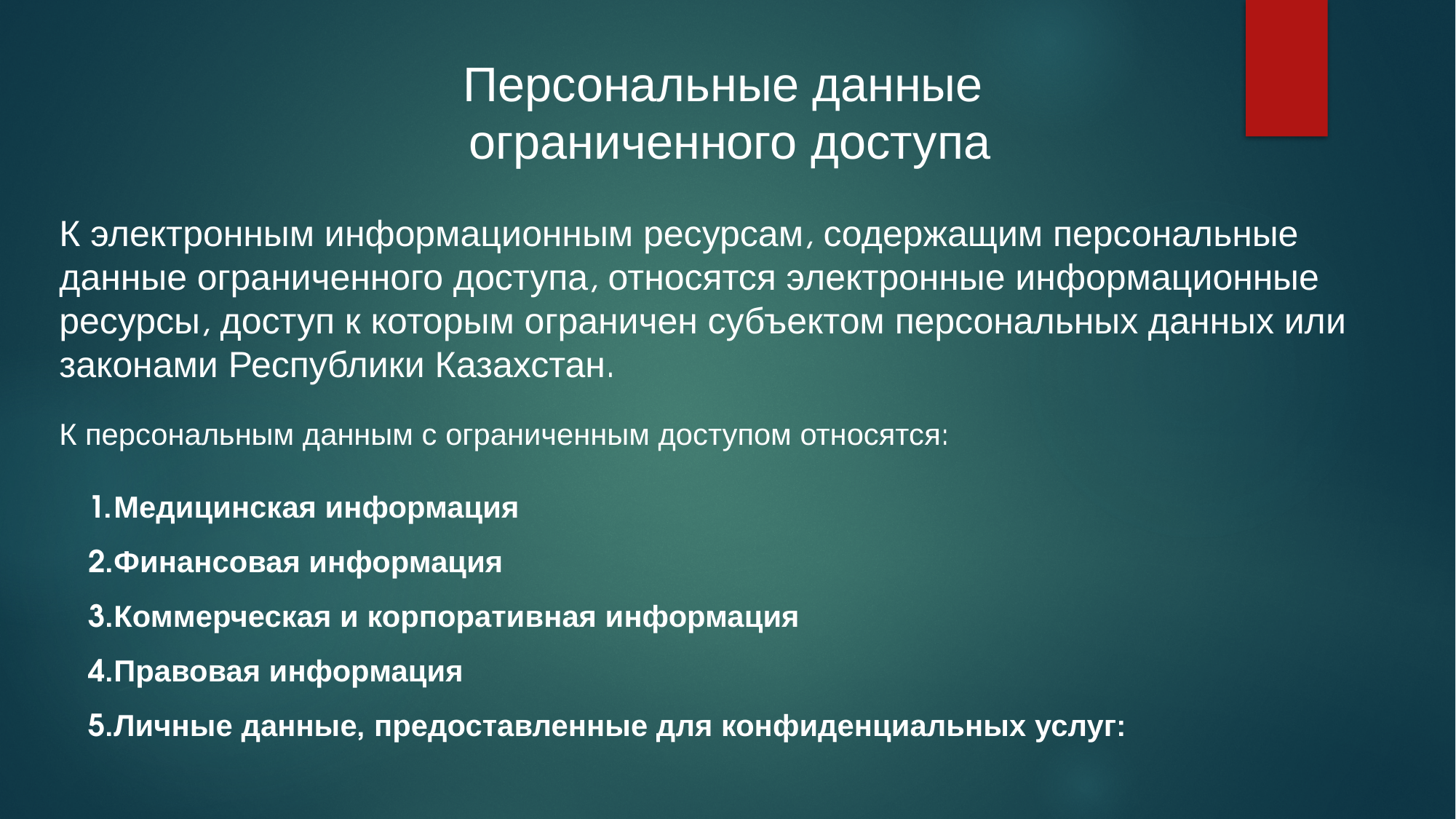

Персональные данные
ограниченного доступа
К электронным информационным ресурсам, содержащим персональные данные ограниченного доступа, относятся электронные информационные ресурсы, доступ к которым ограничен субъектом персональных данных или законами Республики Казахстан.
К персональным данным с ограниченным доступом относятся:
Медицинская информация
Финансовая информация
Коммерческая и корпоративная информация
Правовая информация
Личные данные, предоставленные для конфиденциальных услуг: